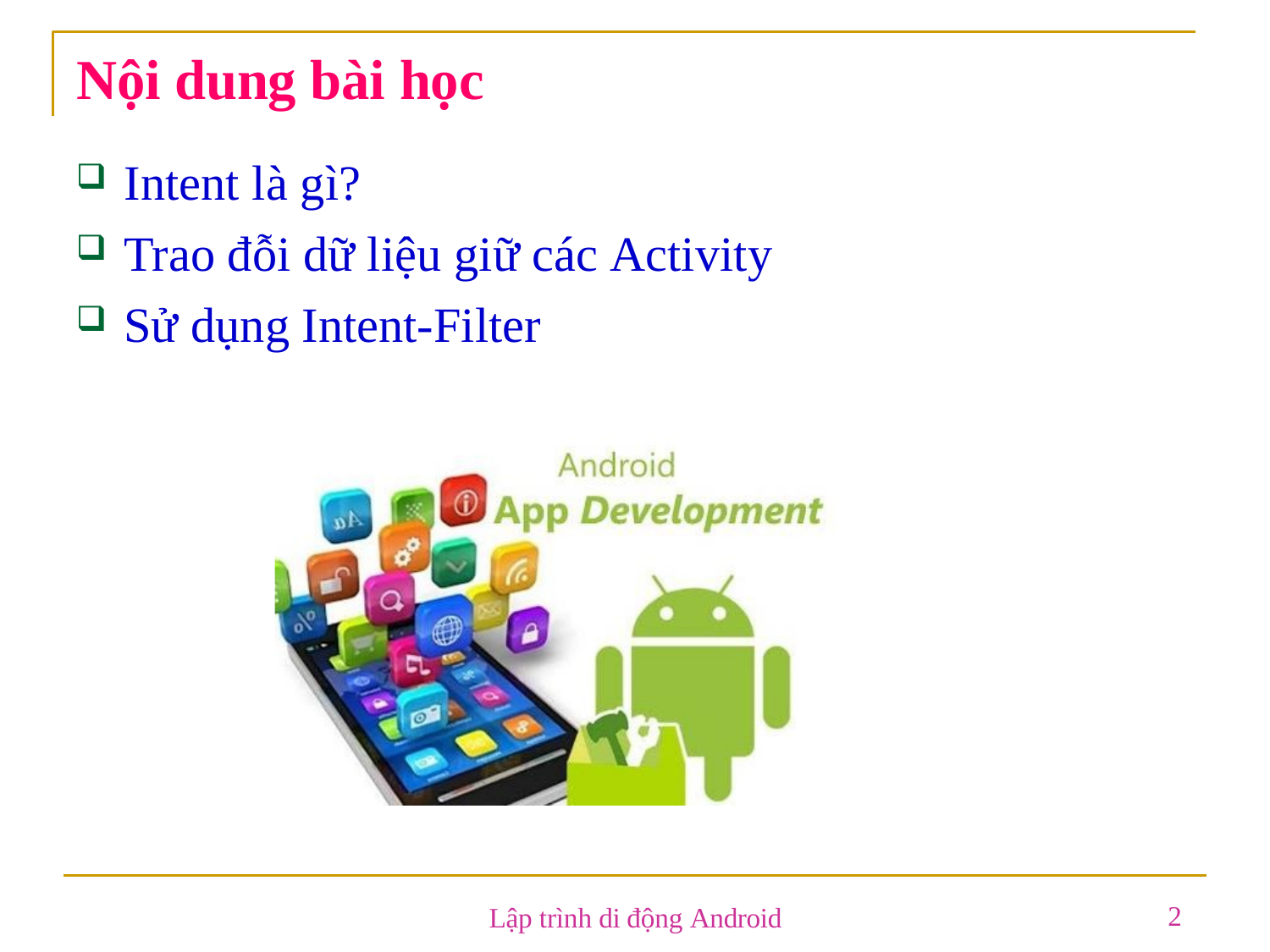

# Nội dung bài học
Intent là gì?
Trao đỗi dữ liệu giữ các Activity
Sử dụng Intent-Filter

2
Lập trình di động Android